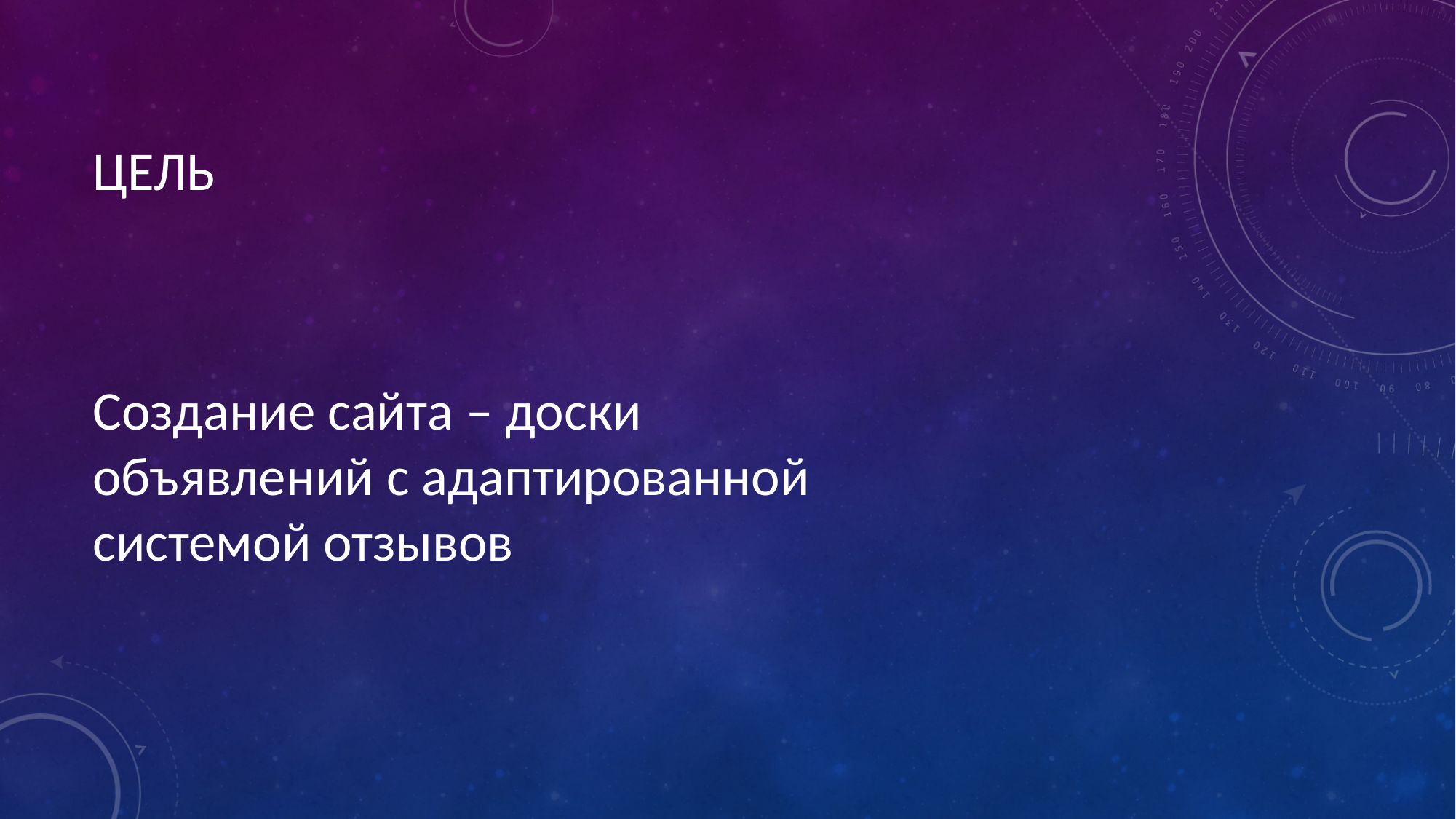

# Цель
Создание сайта – доски объявлений с адаптированной системой отзывов